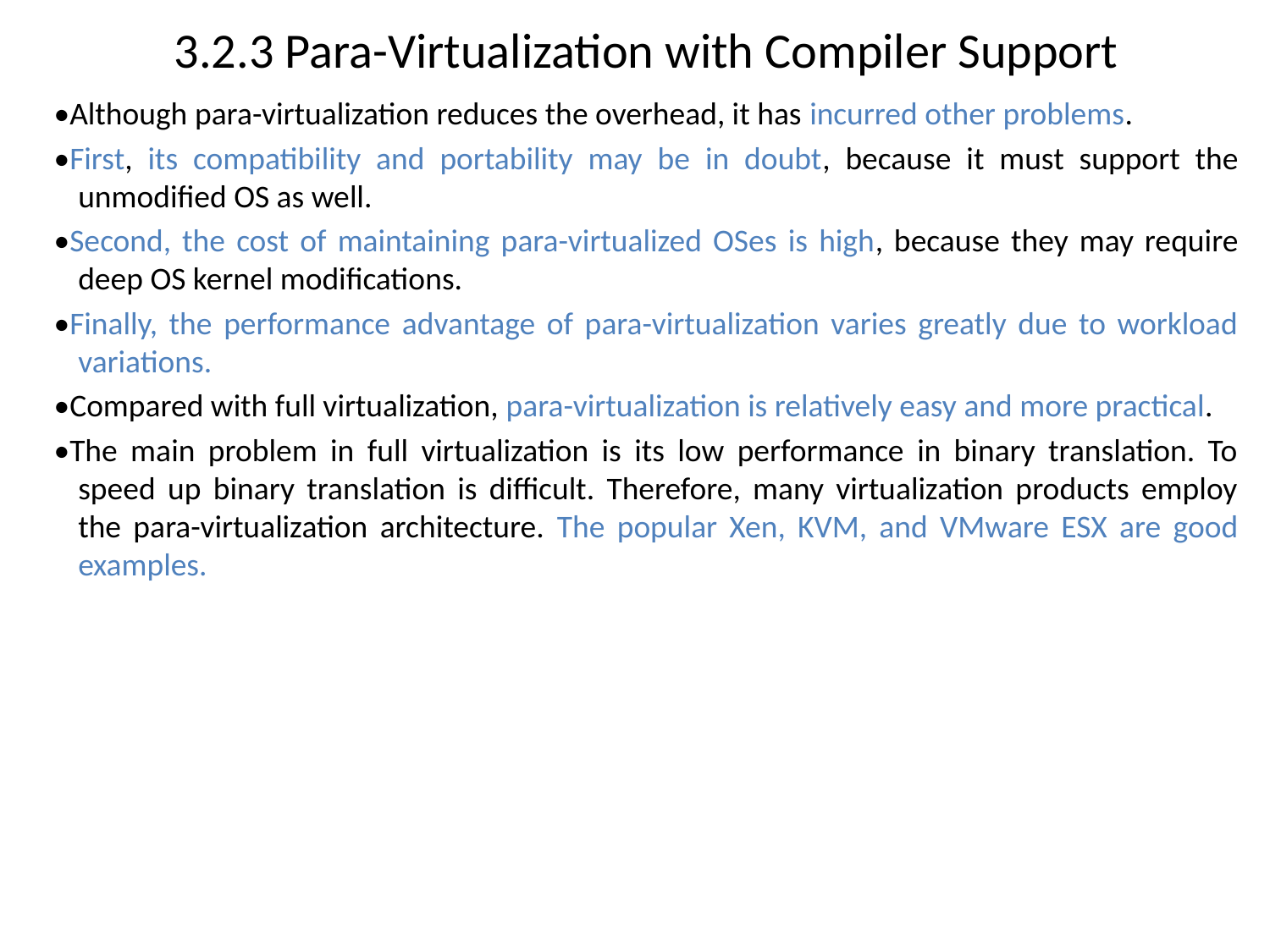

# 3.2.3 Para-Virtualization with Compiler Support
•Although para-virtualization reduces the overhead, it has incurred other problems.
•First, its compatibility and portability may be in doubt, because it must support the unmodified OS as well.
•Second, the cost of maintaining para-virtualized OSes is high, because they may require deep OS kernel modifications.
•Finally, the performance advantage of para-virtualization varies greatly due to workload variations.
•Compared with full virtualization, para-virtualization is relatively easy and more practical.
•The main problem in full virtualization is its low performance in binary translation. To speed up binary translation is difficult. Therefore, many virtualization products employ the para-virtualization architecture. The popular Xen, KVM, and VMware ESX are good examples.